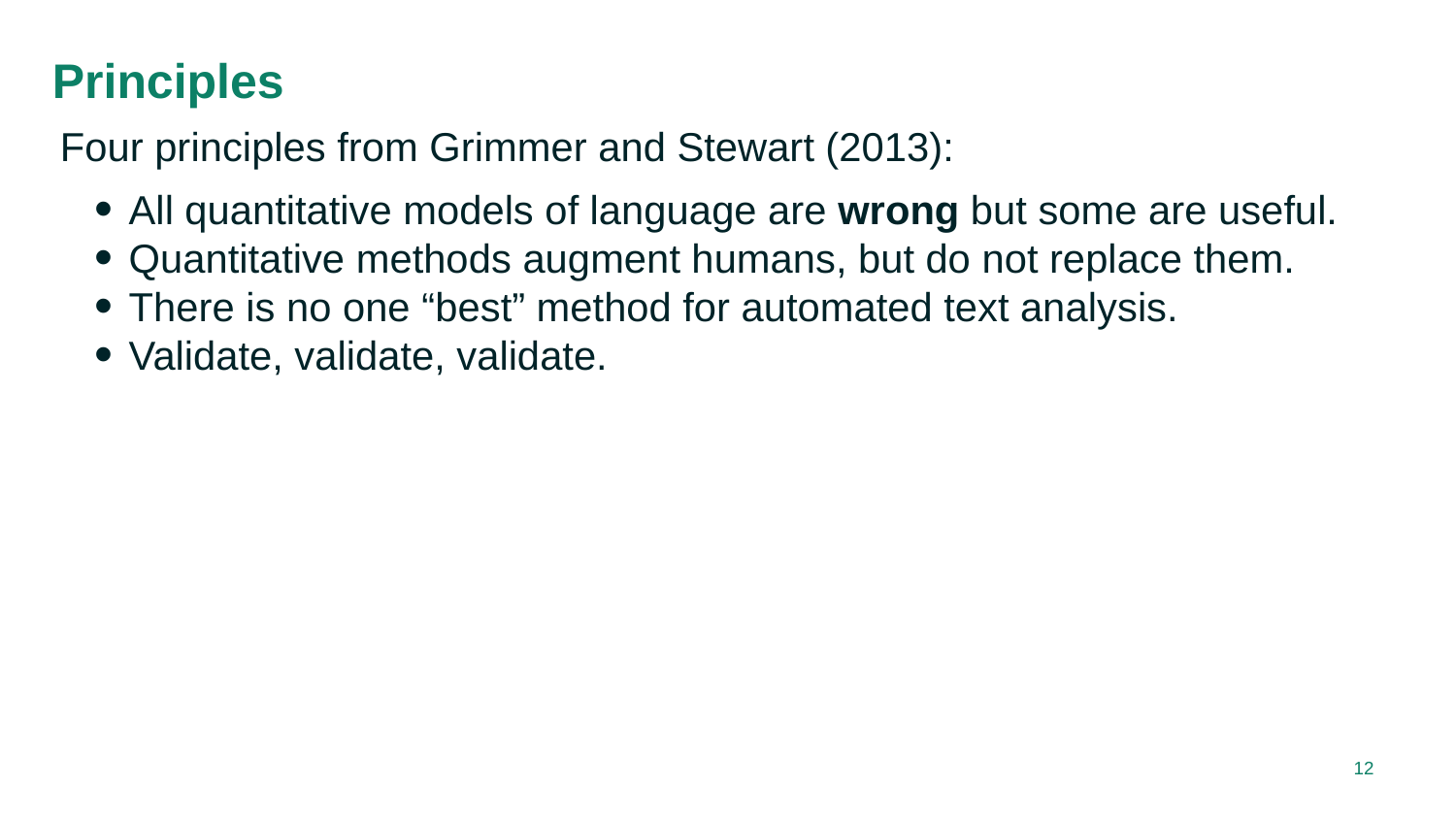

# Principles
Four principles from Grimmer and Stewart (2013):
All quantitative models of language are wrong but some are useful.
Quantitative methods augment humans, but do not replace them.
There is no one “best” method for automated text analysis.
Validate, validate, validate.
12